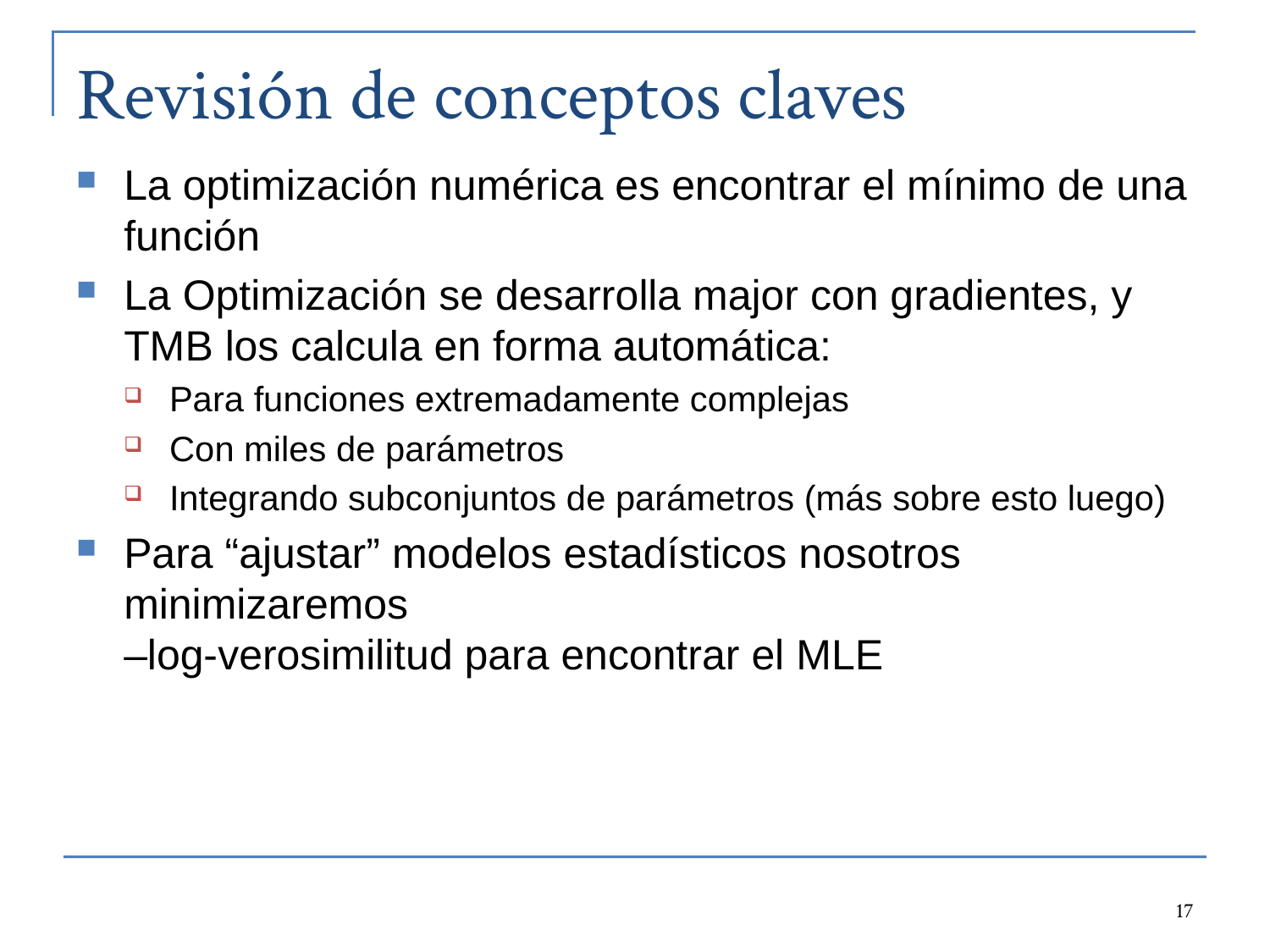

# Revisión de conceptos claves
La optimización numérica es encontrar el mínimo de una función
La Optimización se desarrolla major con gradientes, y TMB los calcula en forma automática:
Para funciones extremadamente complejas
Con miles de parámetros
Integrando subconjuntos de parámetros (más sobre esto luego)
Para “ajustar” modelos estadísticos nosotros minimizaremos
–log-verosimilitud para encontrar el MLE
17